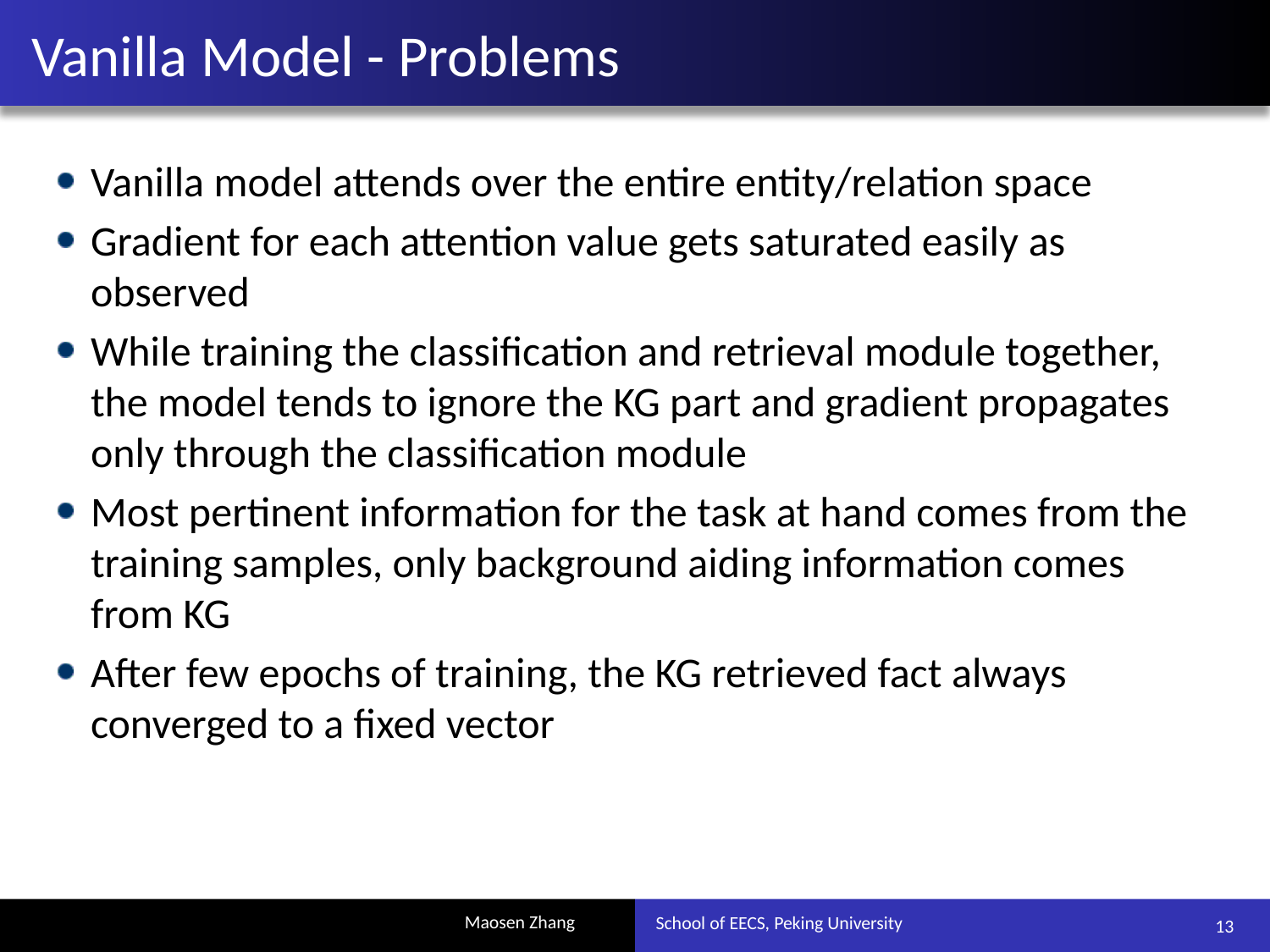

# Vanilla Model - Problems
Vanilla model attends over the entire entity/relation space
Gradient for each attention value gets saturated easily as observed
While training the classification and retrieval module together, the model tends to ignore the KG part and gradient propagates only through the classification module
Most pertinent information for the task at hand comes from the training samples, only background aiding information comes from KG
After few epochs of training, the KG retrieved fact always converged to a fixed vector